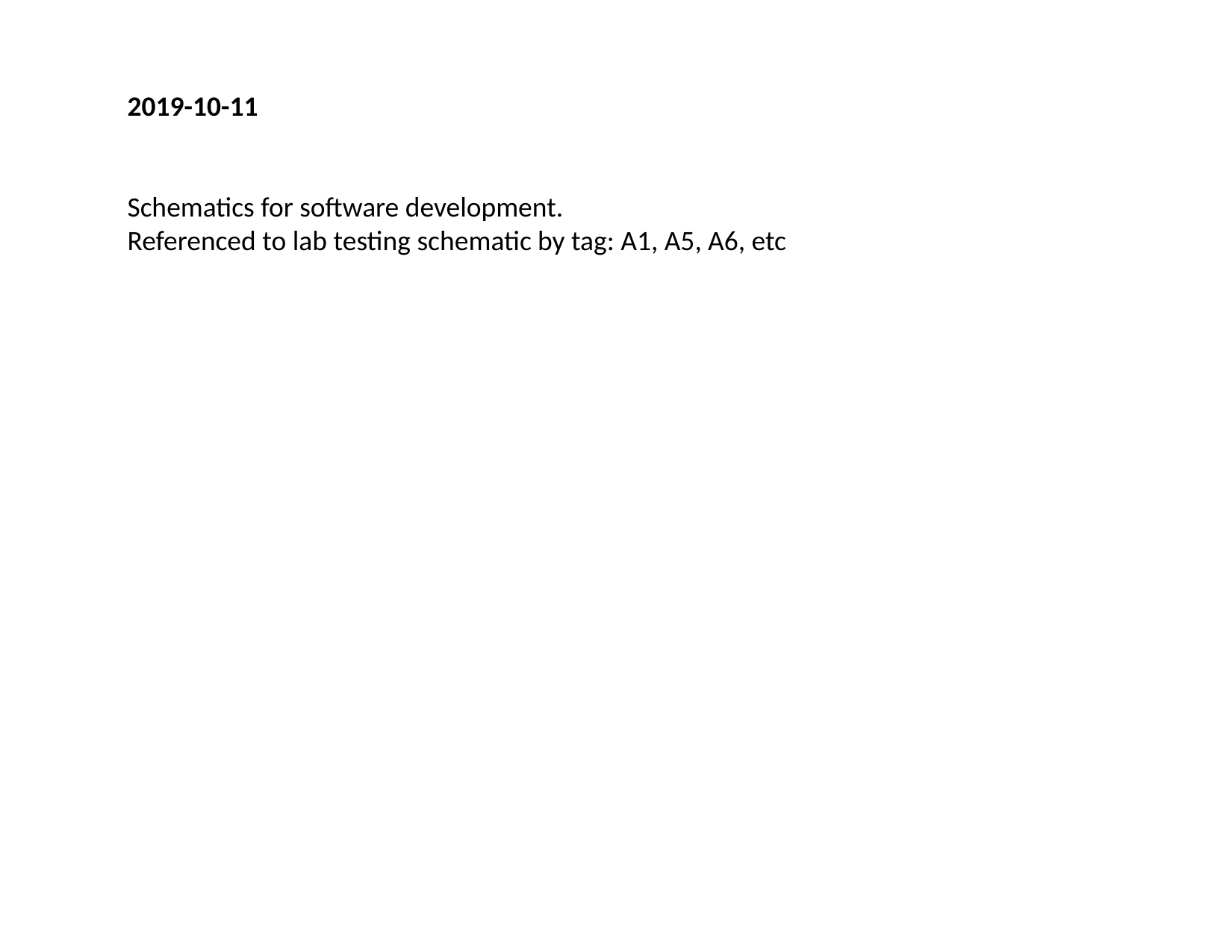

2019-10-11

Schematics for software development.
Referenced to lab testing schematic by tag: A1, A5, A6, etc